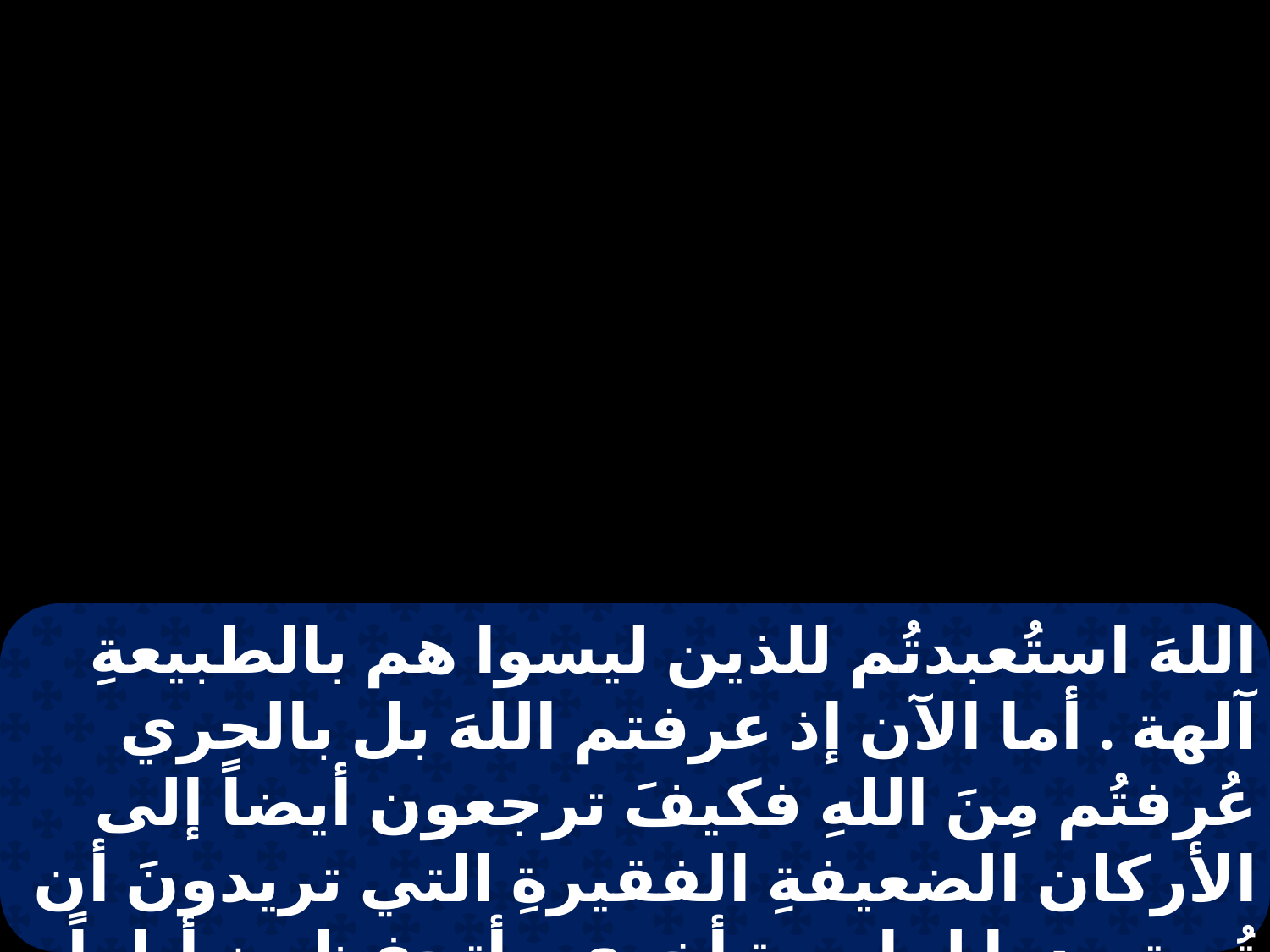

اللهَ استُعبدتُم للذين ليسوا هم بالطبيعةِ آلهة . أما الآن إذ عرفتم اللهَ بل بالحري عُرفتُم مِنَ اللهِ فكيفَ ترجعون أيضاً إلى الأركان الضعيفةِ الفقيرةِ التي تريدونَ أن تُستعبدوا لها مرة أخرى ، أتحفظون أياماً